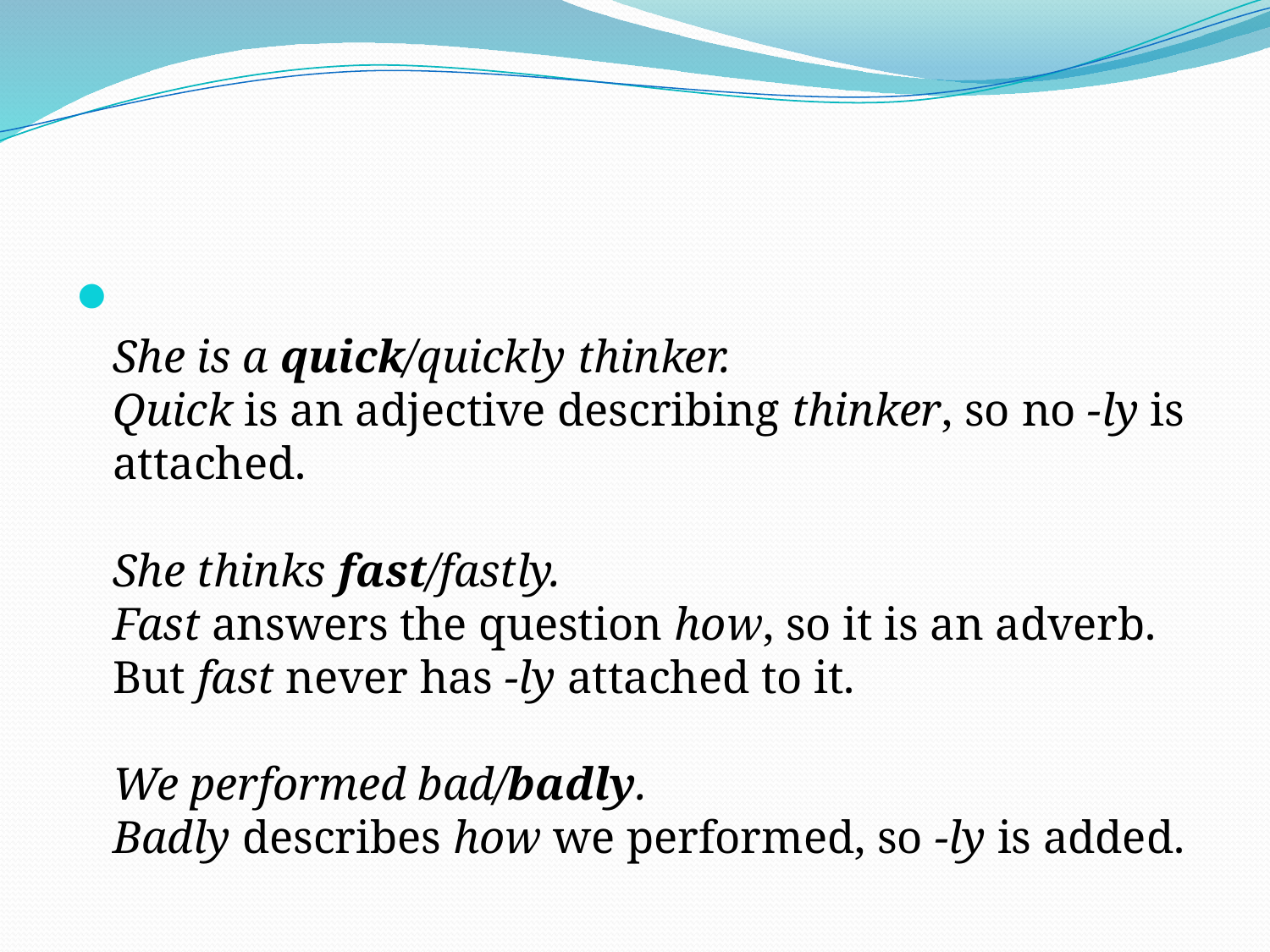

#
She is a quick/quickly thinker.
Quick is an adjective describing thinker, so no -ly is attached.
She thinks fast/fastly.
Fast answers the question how, so it is an adverb. But fast never has -ly attached to it.
We performed bad/badly.
Badly describes how we performed, so -ly is added.